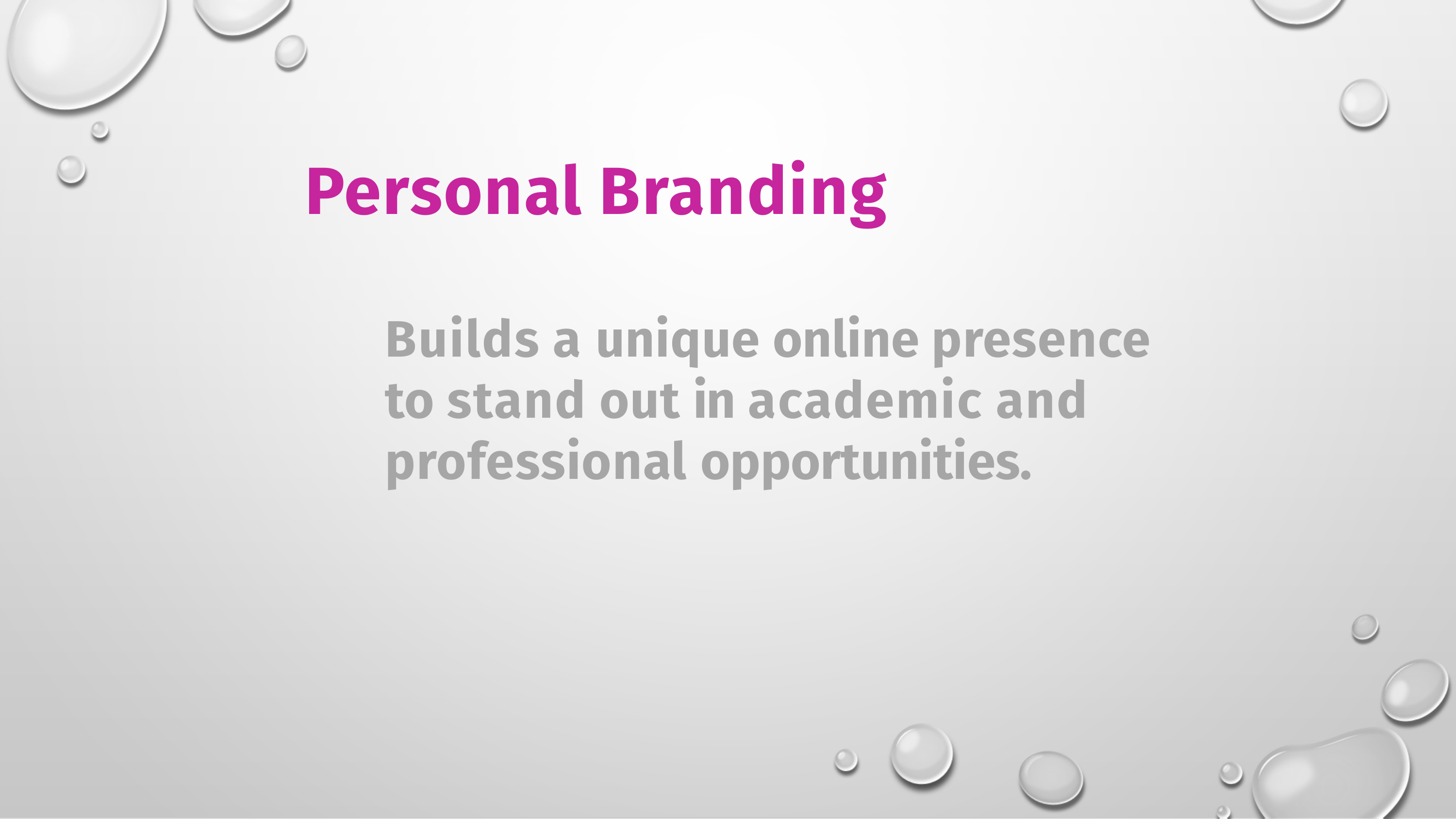

# Personal Branding
Builds a unique online presence to stand out in academic and professional opportunities.